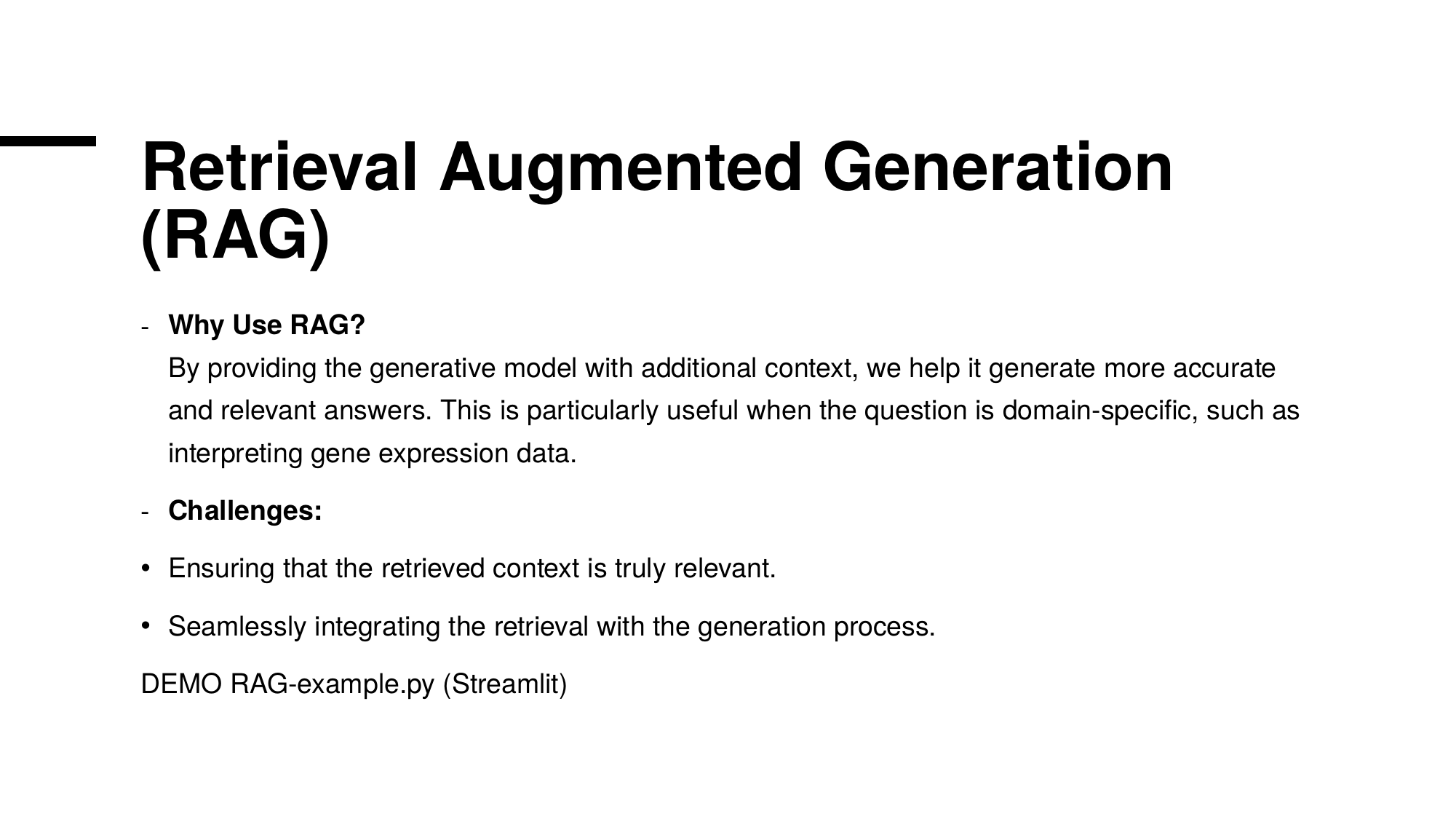

# Retrieval Augmented Generation (RAG)
Why Use RAG?
By providing the generative model with additional context, we help it generate more accurate and relevant answers. This is particularly useful when the question is domain-specific, such as interpreting gene expression data.
Challenges:
Ensuring that the retrieved context is truly relevant.
Seamlessly integrating the retrieval with the generation process.
DEMO RAG-example.py (Streamlit)